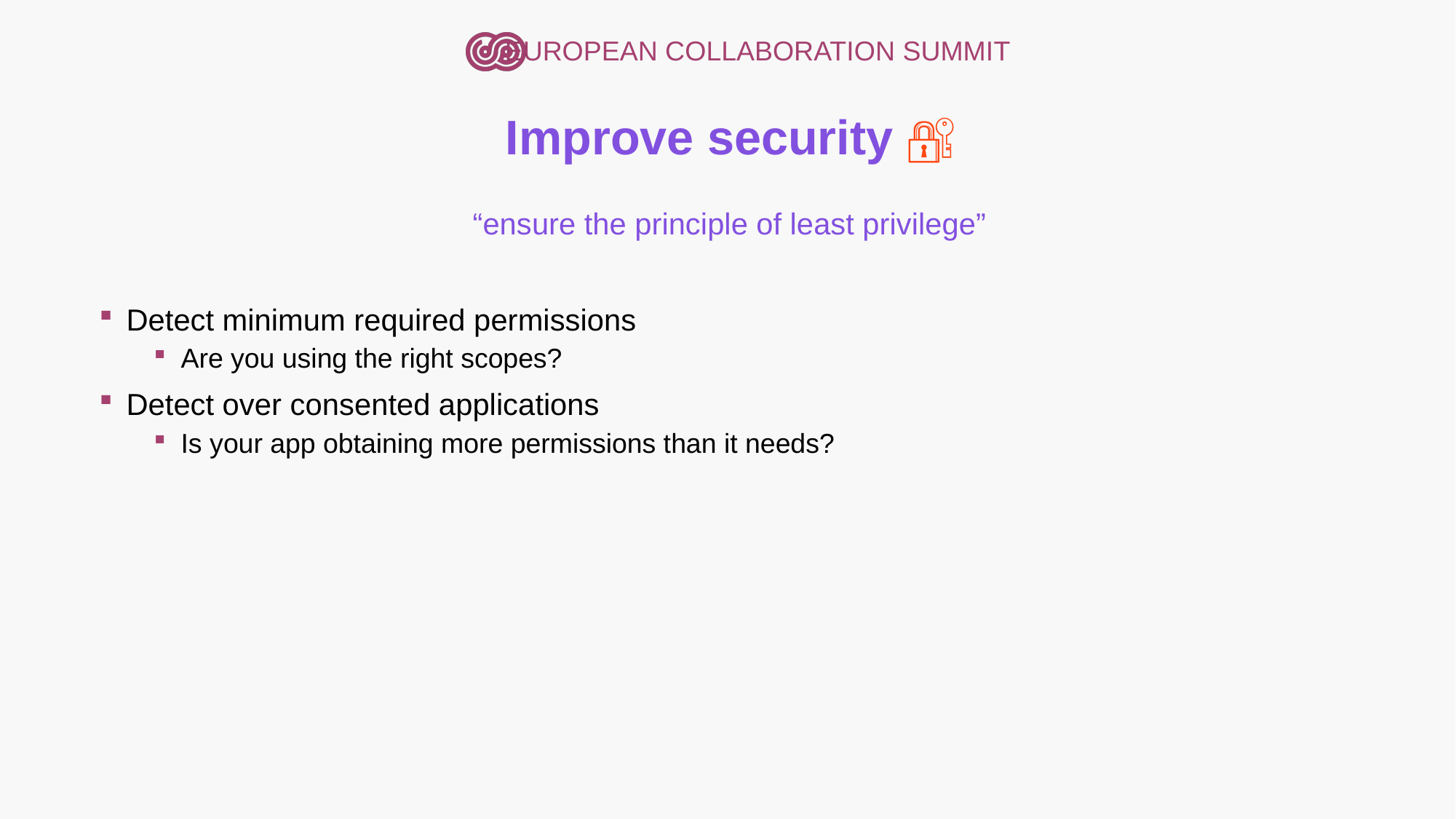

# Improve security 🔐
“ensure the principle of least privilege”

Detect minimum required permissions
Are you using the right scopes?
Detect over consented applications
Is your app obtaining more permissions than it needs?